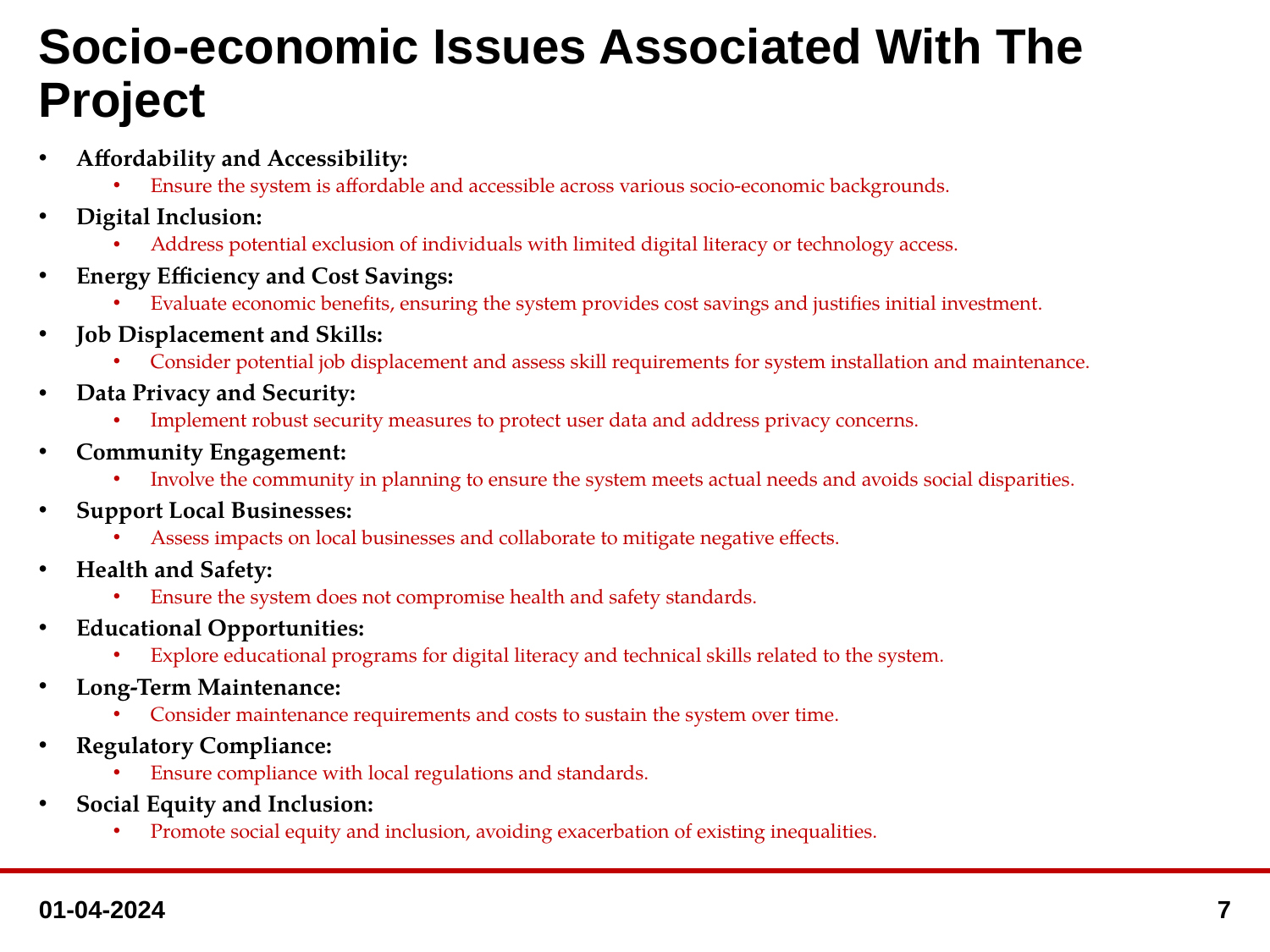

# Socio-economic Issues Associated With The Project
Affordability and Accessibility:
Ensure the system is affordable and accessible across various socio-economic backgrounds.
Digital Inclusion:
Address potential exclusion of individuals with limited digital literacy or technology access.
Energy Efficiency and Cost Savings:
Evaluate economic benefits, ensuring the system provides cost savings and justifies initial investment.
Job Displacement and Skills:
Consider potential job displacement and assess skill requirements for system installation and maintenance.
Data Privacy and Security:
Implement robust security measures to protect user data and address privacy concerns.
Community Engagement:
Involve the community in planning to ensure the system meets actual needs and avoids social disparities.
Support Local Businesses:
Assess impacts on local businesses and collaborate to mitigate negative effects.
Health and Safety:
Ensure the system does not compromise health and safety standards.
Educational Opportunities:
Explore educational programs for digital literacy and technical skills related to the system.
Long-Term Maintenance:
Consider maintenance requirements and costs to sustain the system over time.
Regulatory Compliance:
Ensure compliance with local regulations and standards.
Social Equity and Inclusion:
Promote social equity and inclusion, avoiding exacerbation of existing inequalities.

01-04-2024
7